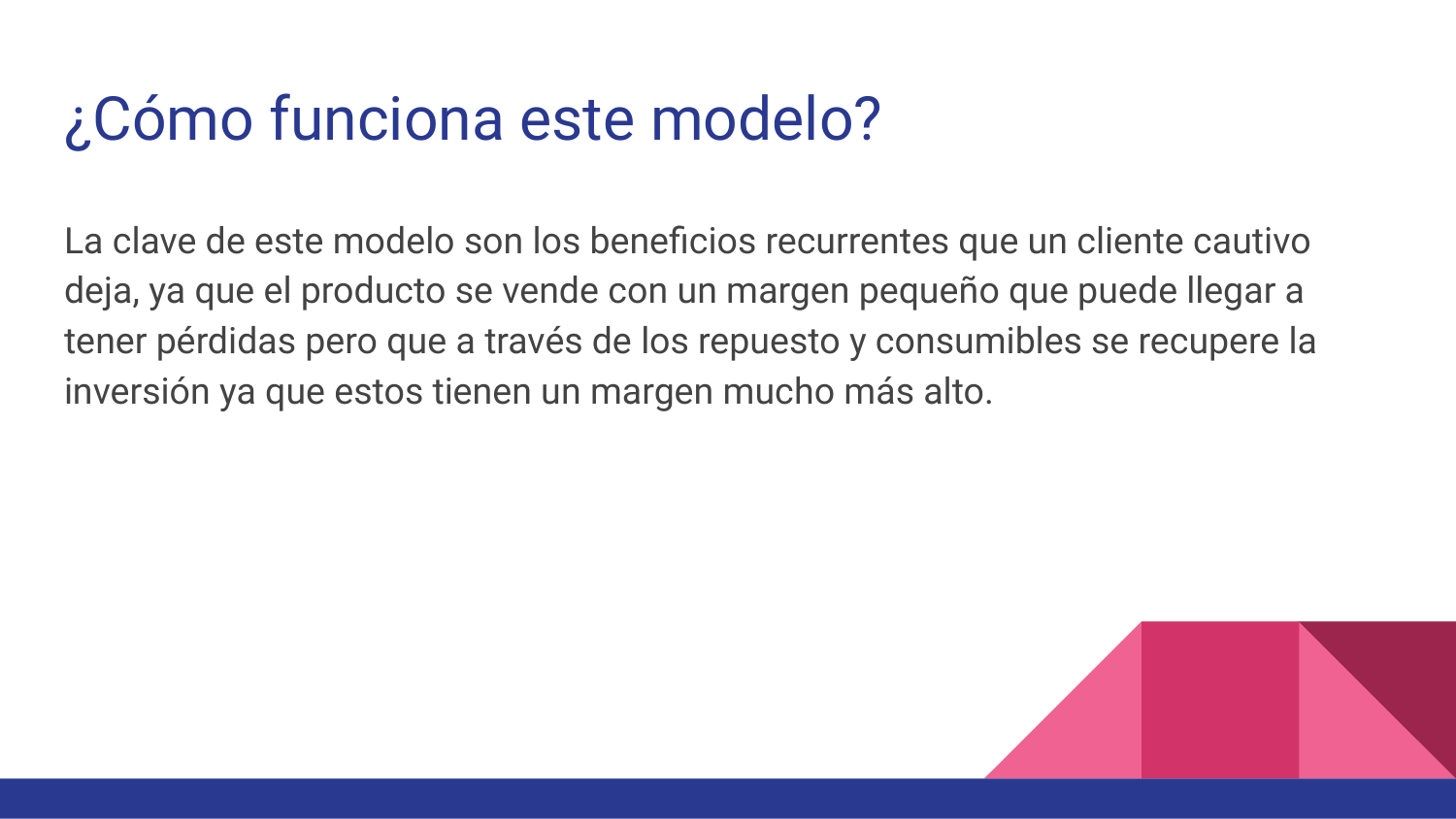

# ¿Cómo funciona este modelo?
La clave de este modelo son los beneficios recurrentes que un cliente cautivo deja, ya que el producto se vende con un margen pequeño que puede llegar a tener pérdidas pero que a través de los repuesto y consumibles se recupere la inversión ya que estos tienen un margen mucho más alto.